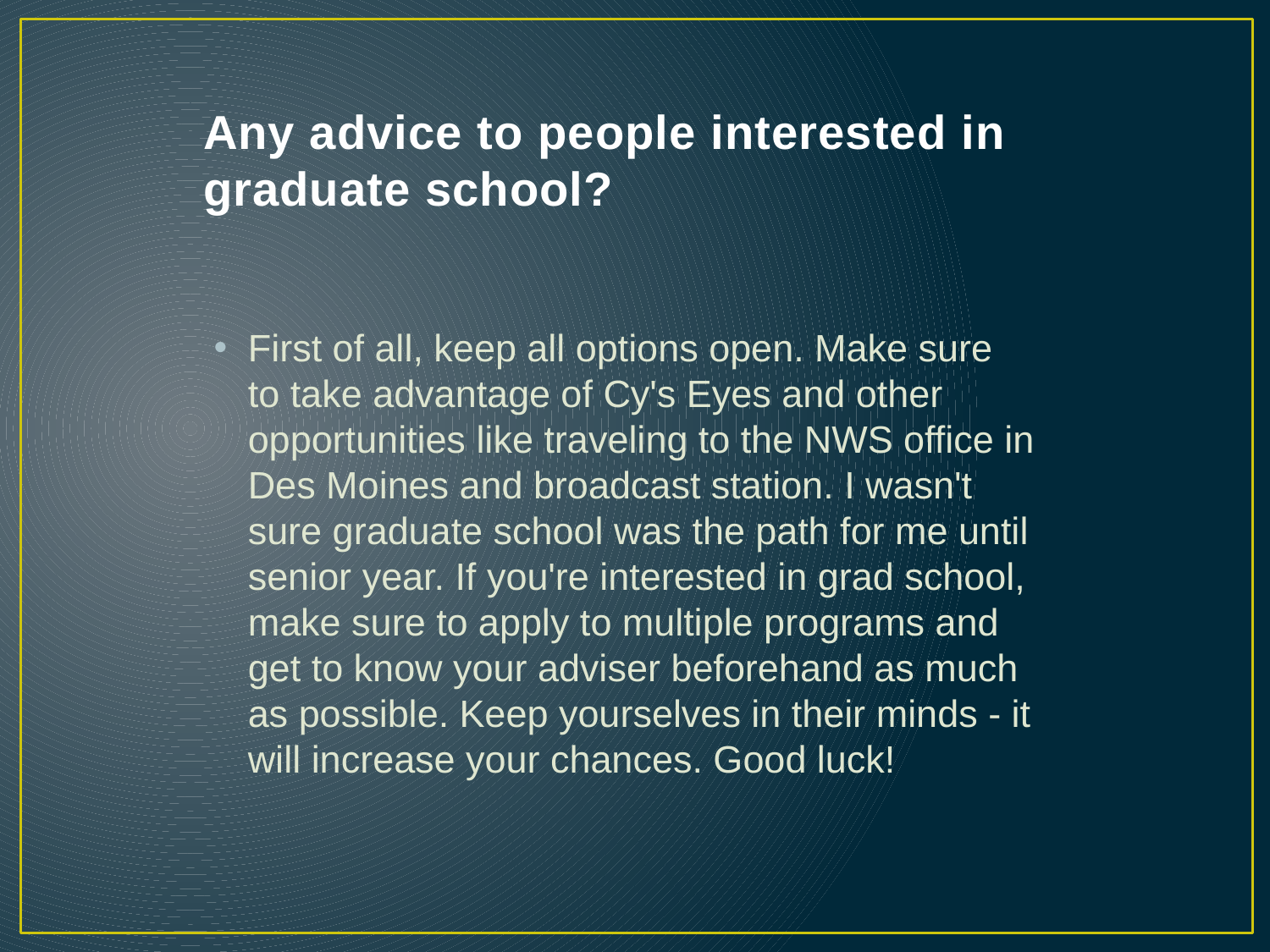

# Any advice to people interested in graduate school?
First of all, keep all options open. Make sure to take advantage of Cy's Eyes and other opportunities like traveling to the NWS office in Des Moines and broadcast station. I wasn't sure graduate school was the path for me until senior year. If you're interested in grad school, make sure to apply to multiple programs and get to know your adviser beforehand as much as possible. Keep yourselves in their minds - it will increase your chances. Good luck!